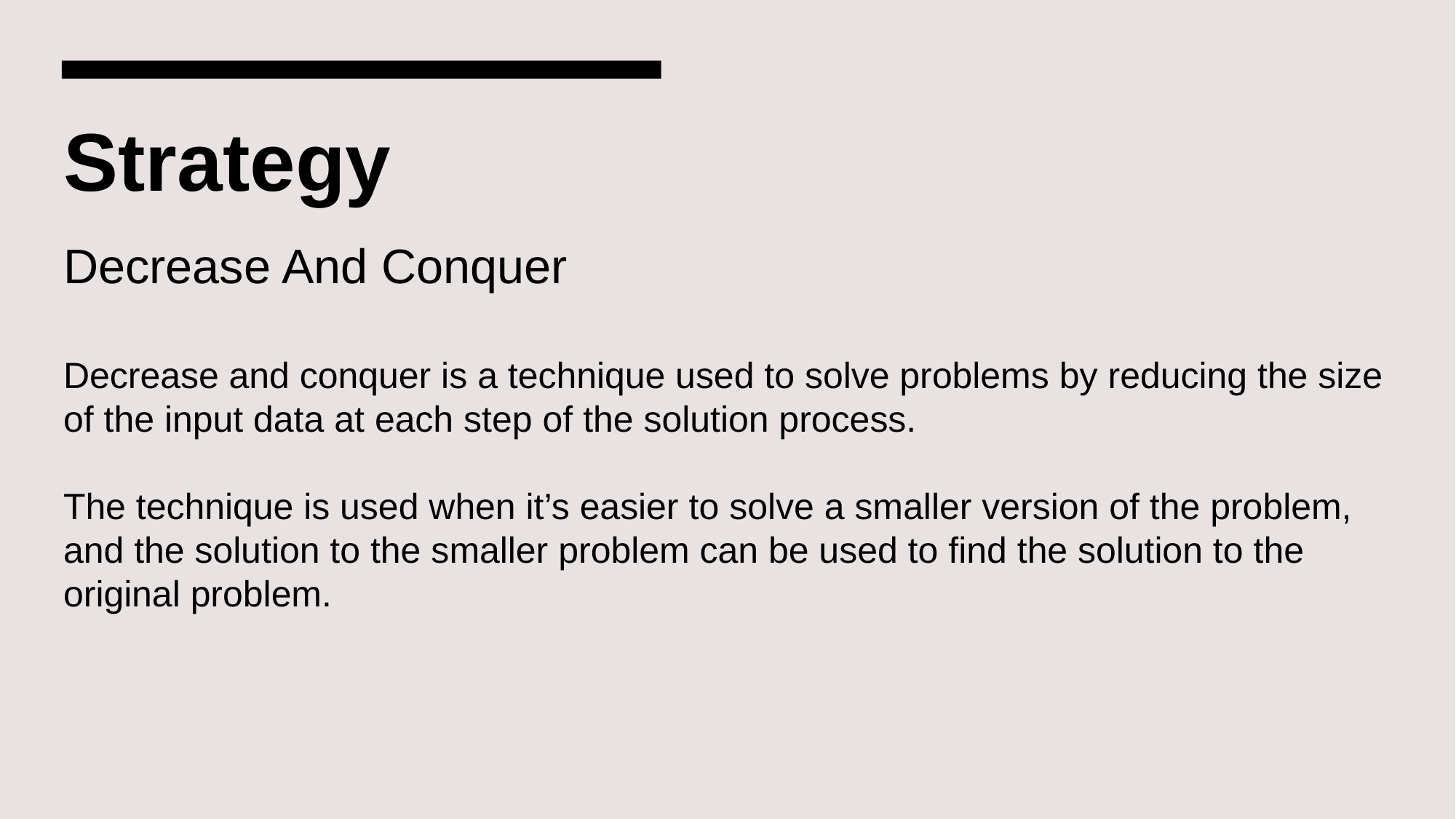

# Strategy
Decrease And Conquer

Decrease and conquer is a technique used to solve problems by reducing the size of the input data at each step of the solution process.

The technique is used when it’s easier to solve a smaller version of the problem, and the solution to the smaller problem can be used to find the solution to the original problem.